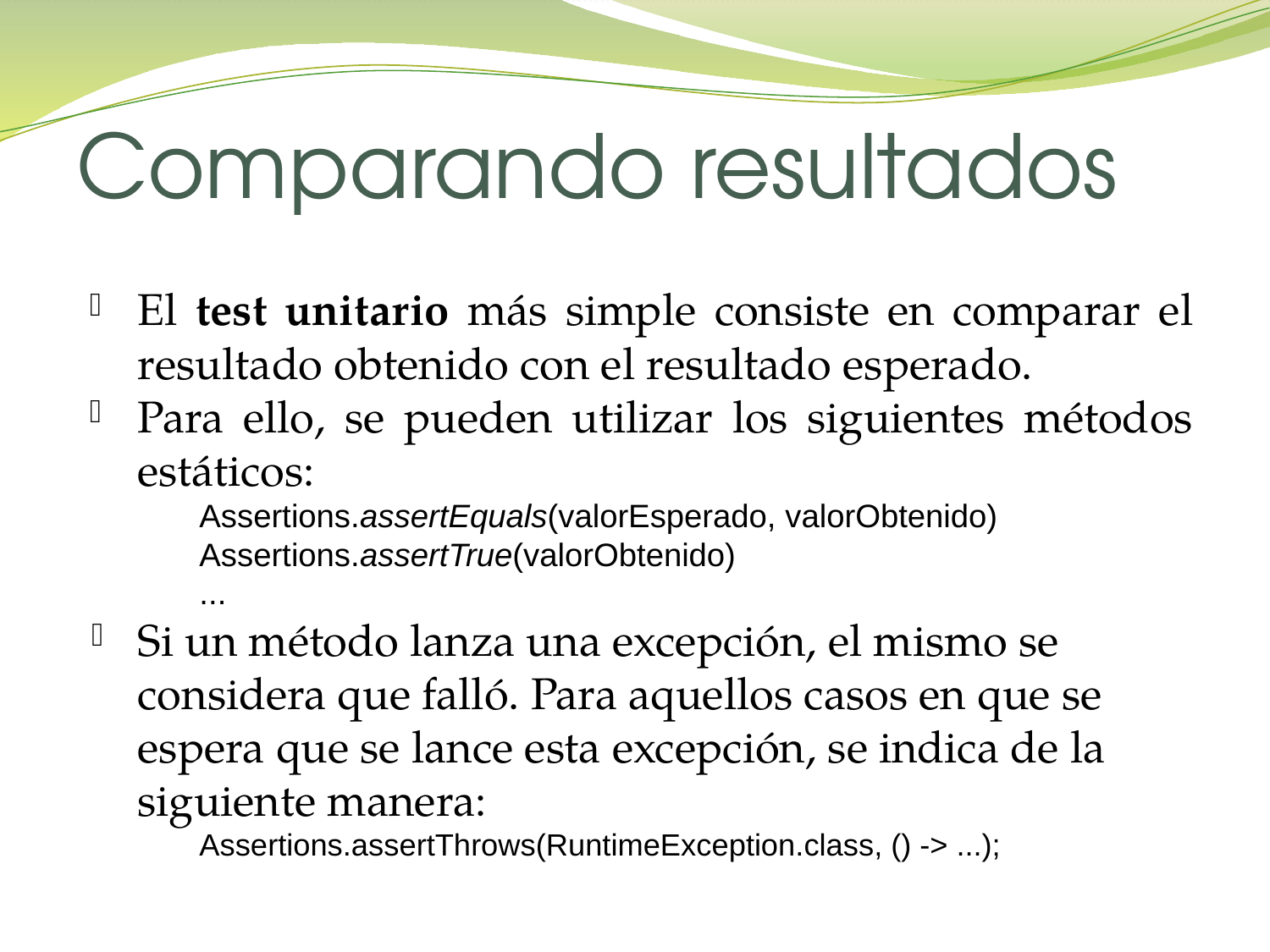

# Comparando resultados
El test unitario más simple consiste en comparar el resultado obtenido con el resultado esperado.
Para ello, se pueden utilizar los siguientes métodos estáticos:
Assertions.assertEquals(valorEsperado, valorObtenido)
Assertions.assertTrue(valorObtenido)
...
Si un método lanza una excepción, el mismo se considera que falló. Para aquellos casos en que se espera que se lance esta excepción, se indica de la siguiente manera:
Assertions.assertThrows(RuntimeException.class, () -> ...);
50